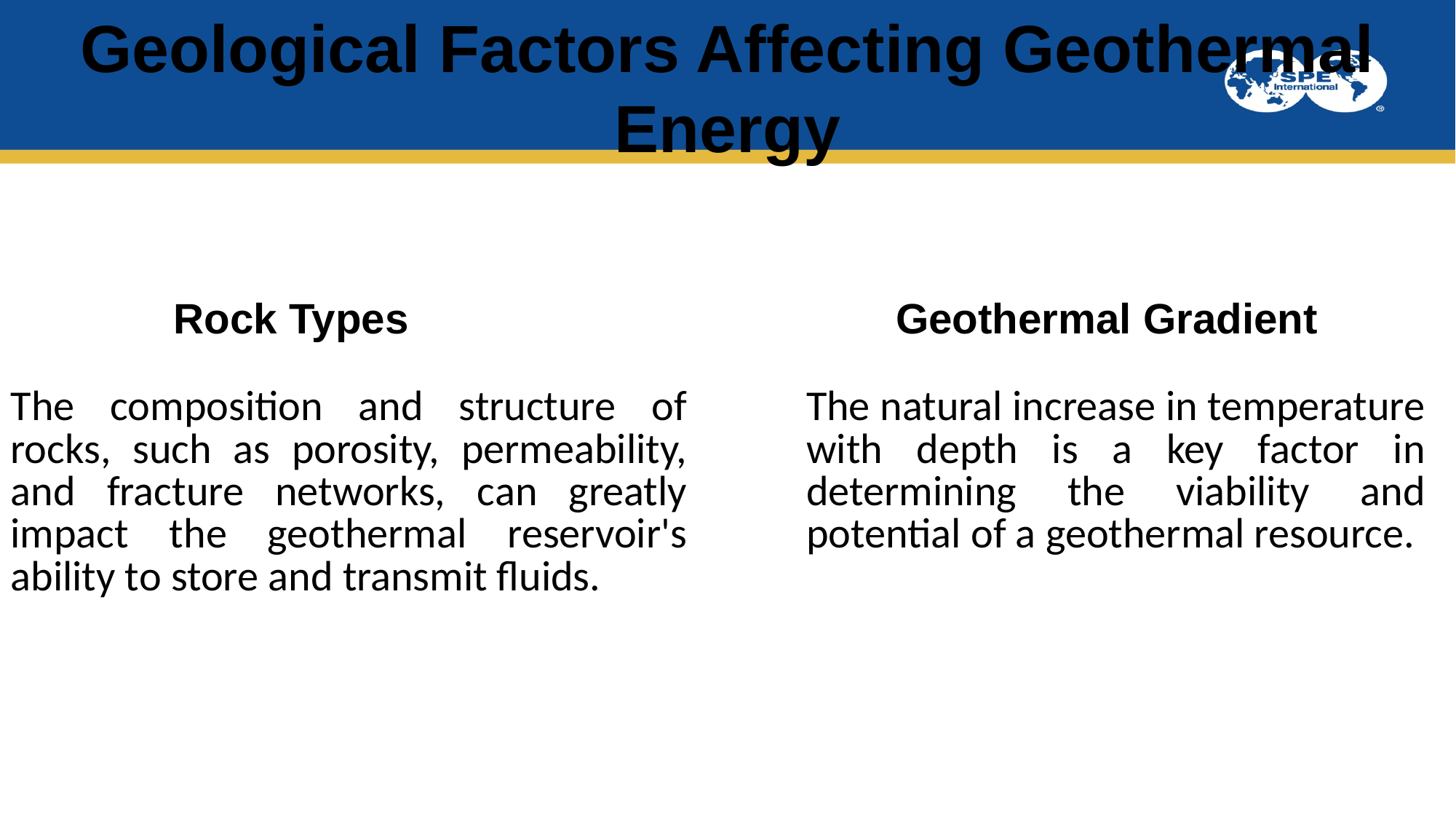

Geological Factors Affecting Geothermal Energy
Rock Types
Geothermal Gradient
The composition and structure of rocks, such as porosity, permeability, and fracture networks, can greatly impact the geothermal reservoir's ability to store and transmit fluids.
The natural increase in temperature with depth is a key factor in determining the viability and potential of a geothermal resource.